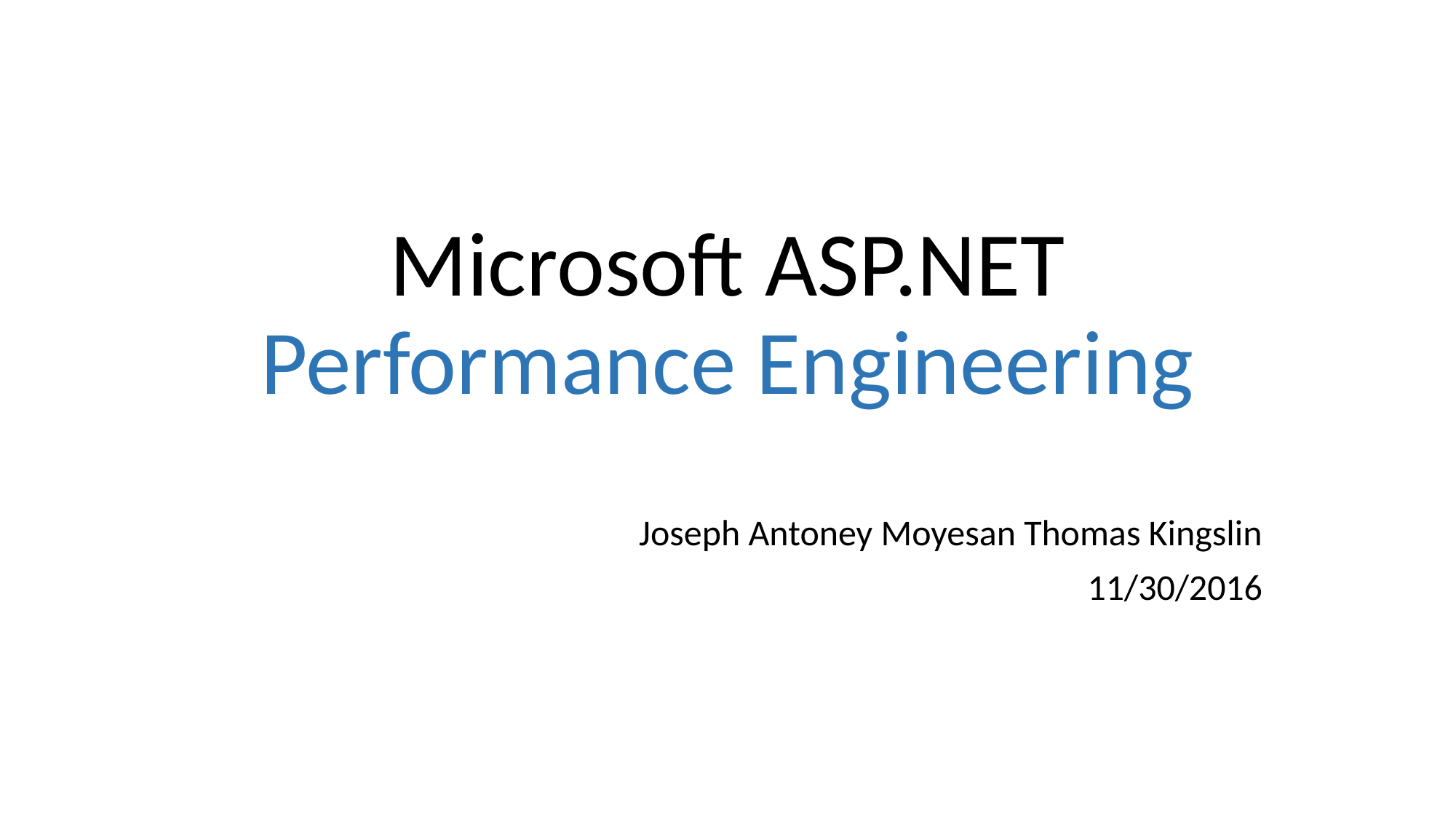

# Microsoft ASP.NET Performance Engineering
Joseph Antoney Moyesan Thomas Kingslin
11/30/2016